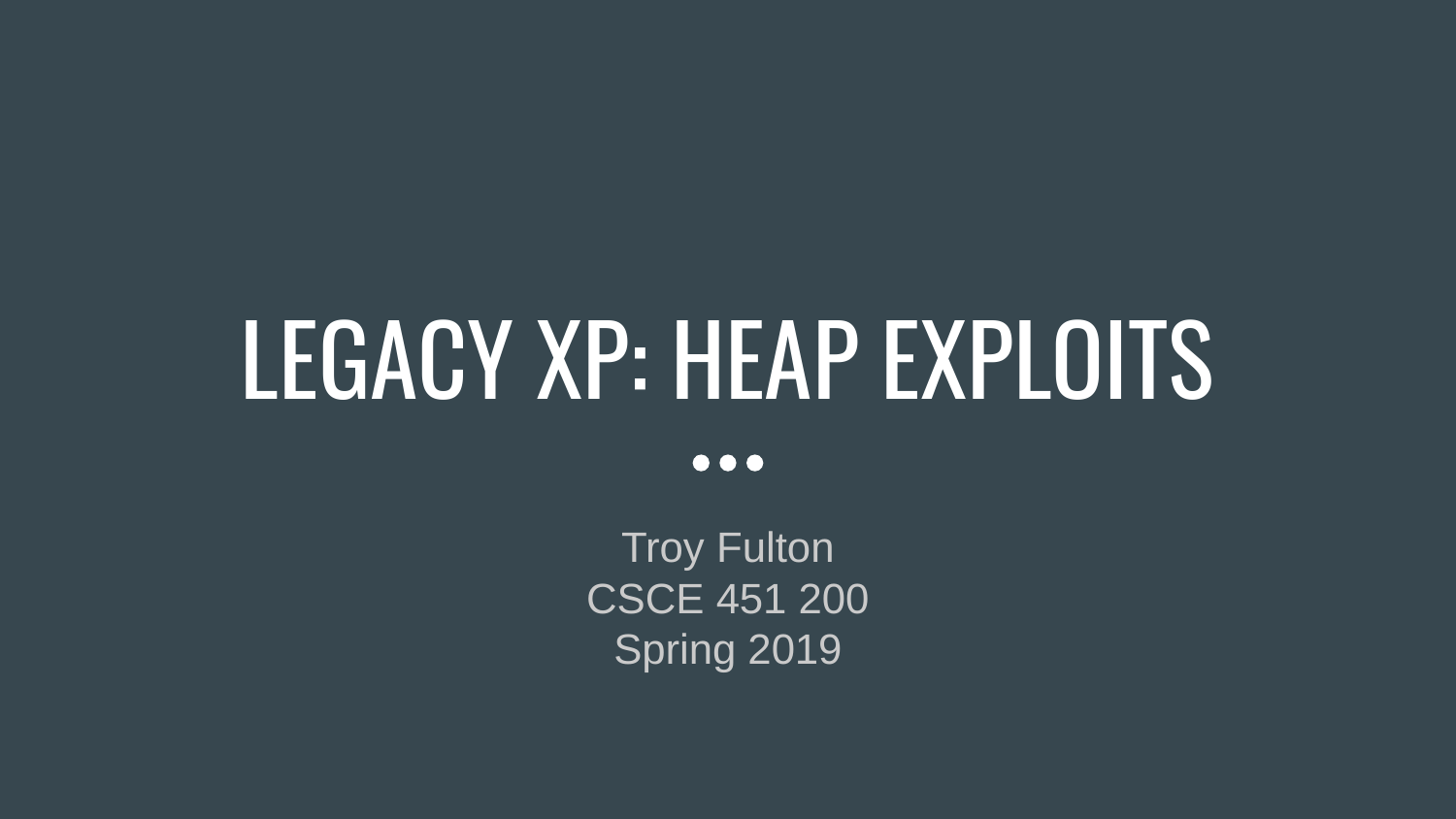

# LEGACY XP: HEAP EXPLOITS
Troy Fulton
CSCE 451 200
Spring 2019